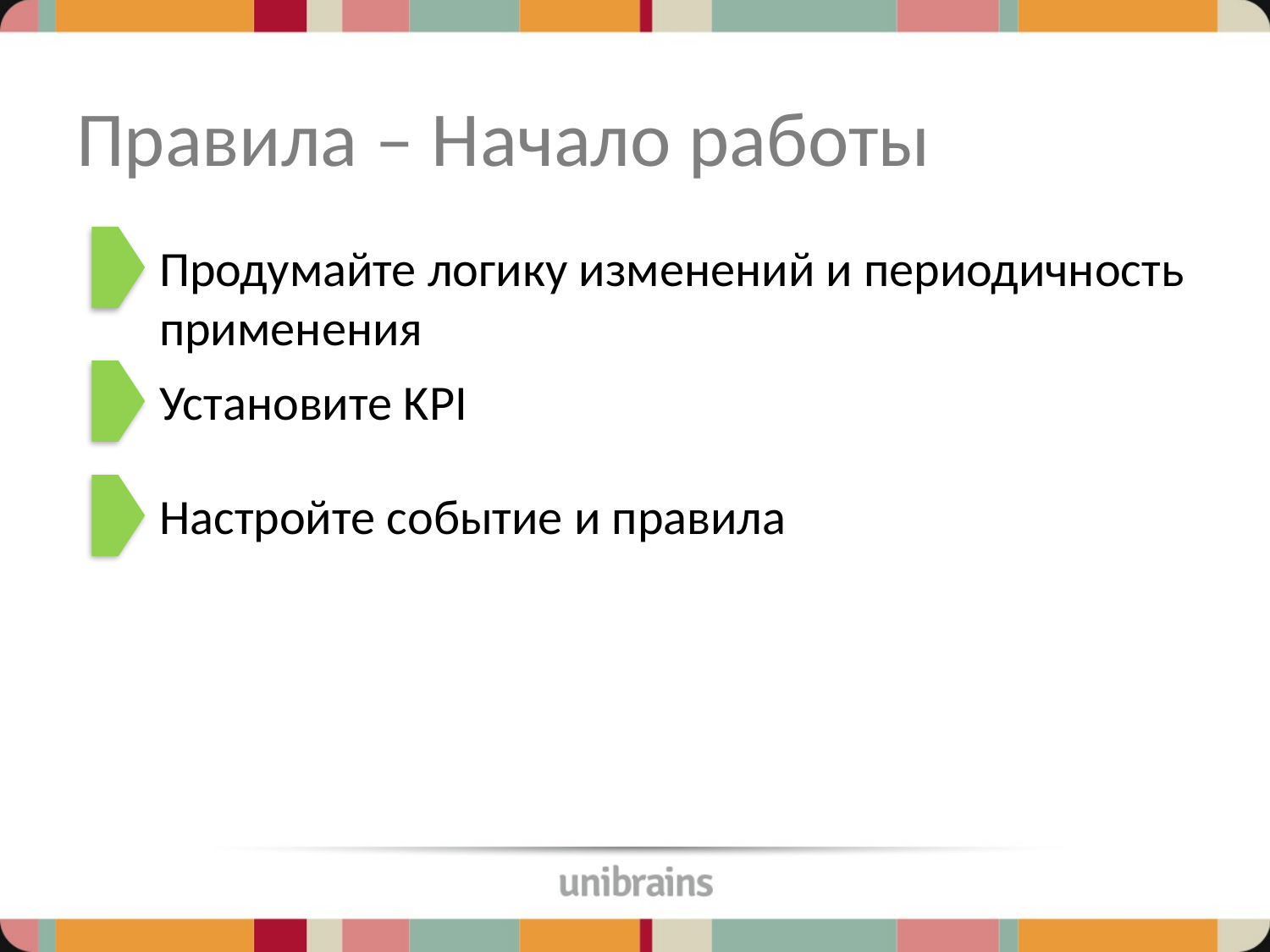

# Правила – Начало работы

Продумайте логику изменений и периодичность применения

Установите KPI

Настройте событие и правила